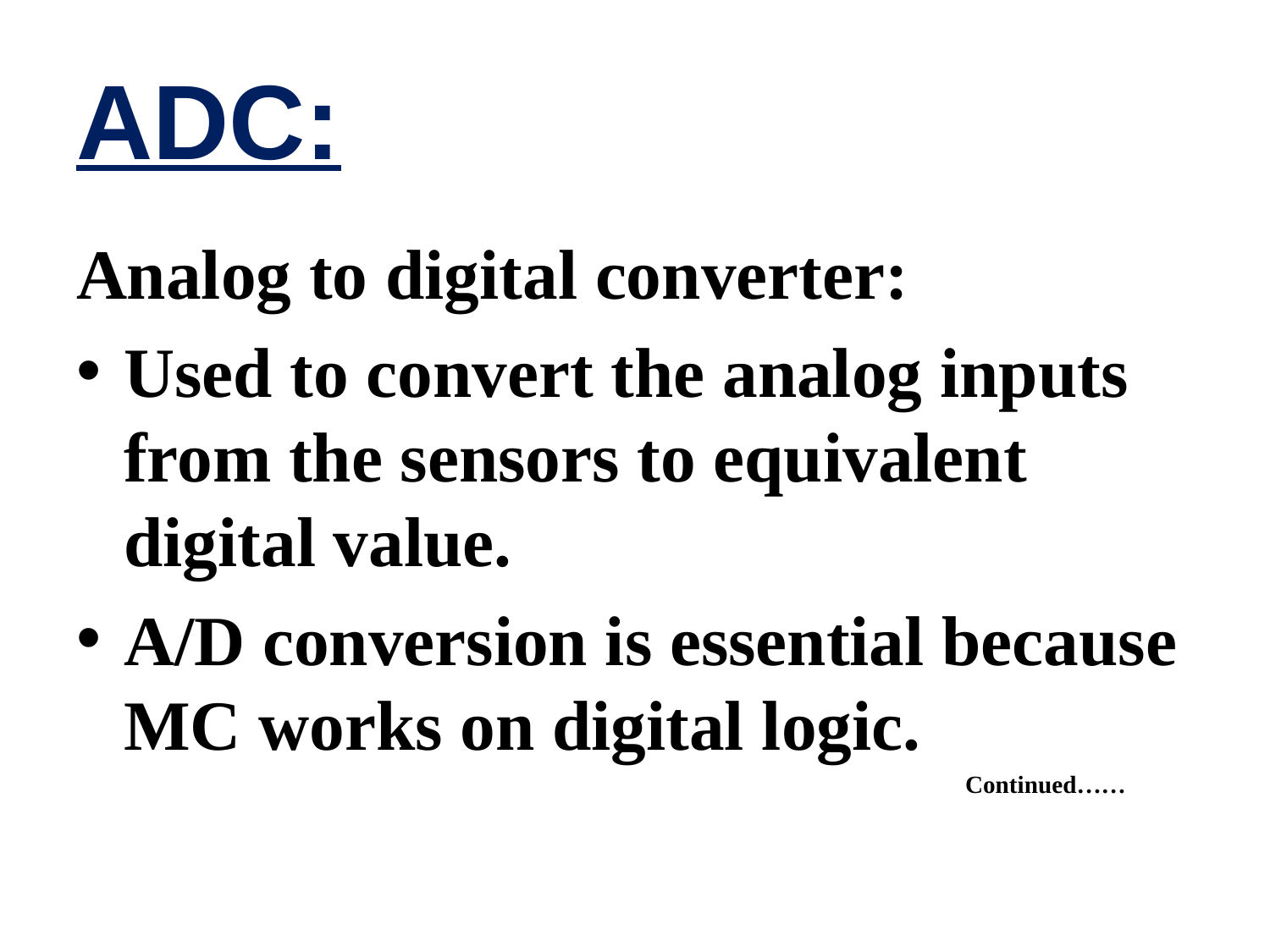

# ADC:
Analog to digital converter:
Used to convert the analog inputs from the sensors to equivalent digital value.
A/D conversion is essential because MC works on digital logic.
							Continued……